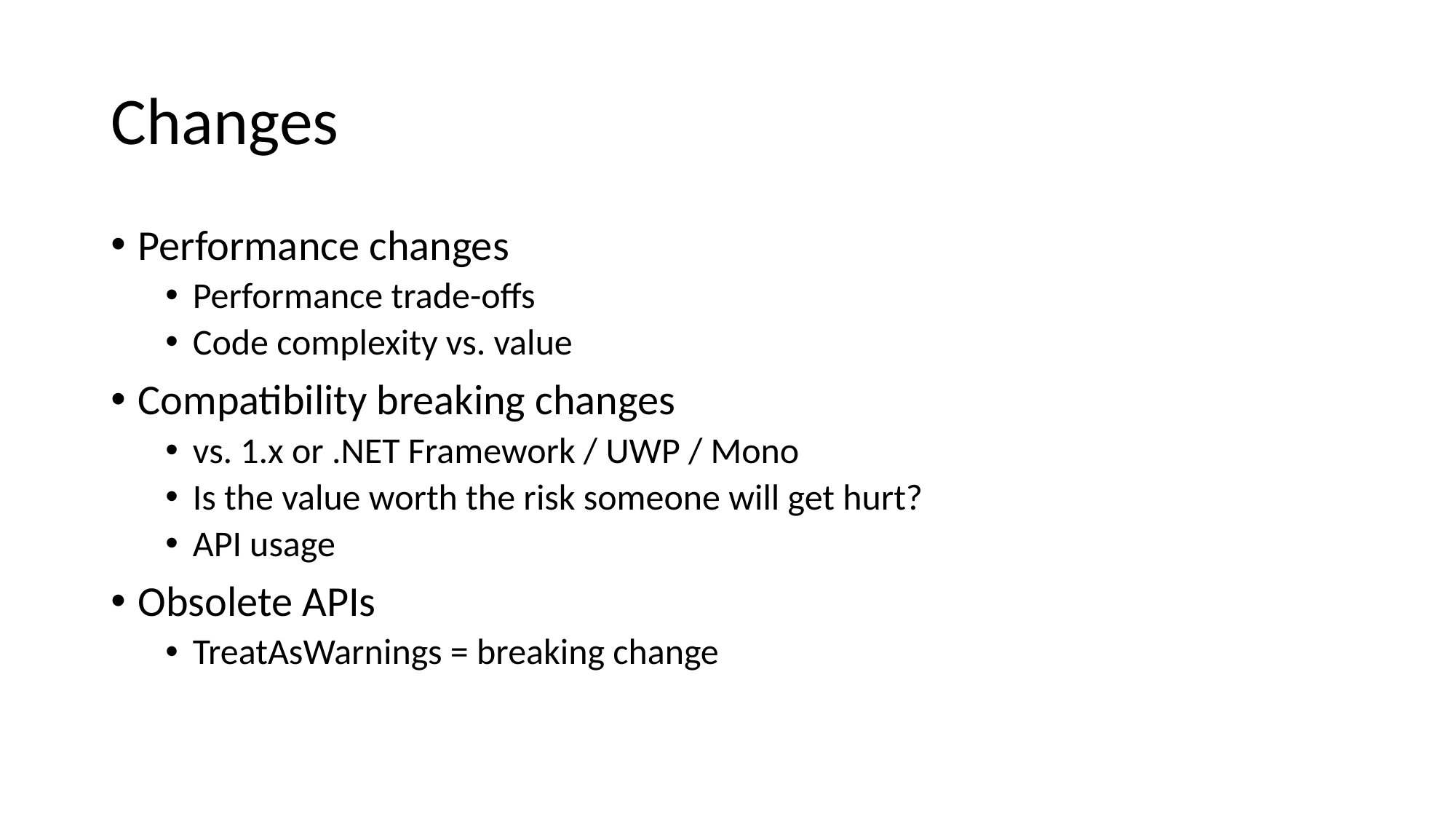

# Changes
Performance changes
Performance trade-offs
Code complexity vs. value
Compatibility breaking changes
vs. 1.x or .NET Framework / UWP / Mono
Is the value worth the risk someone will get hurt?
API usage
Obsolete APIs
TreatAsWarnings = breaking change